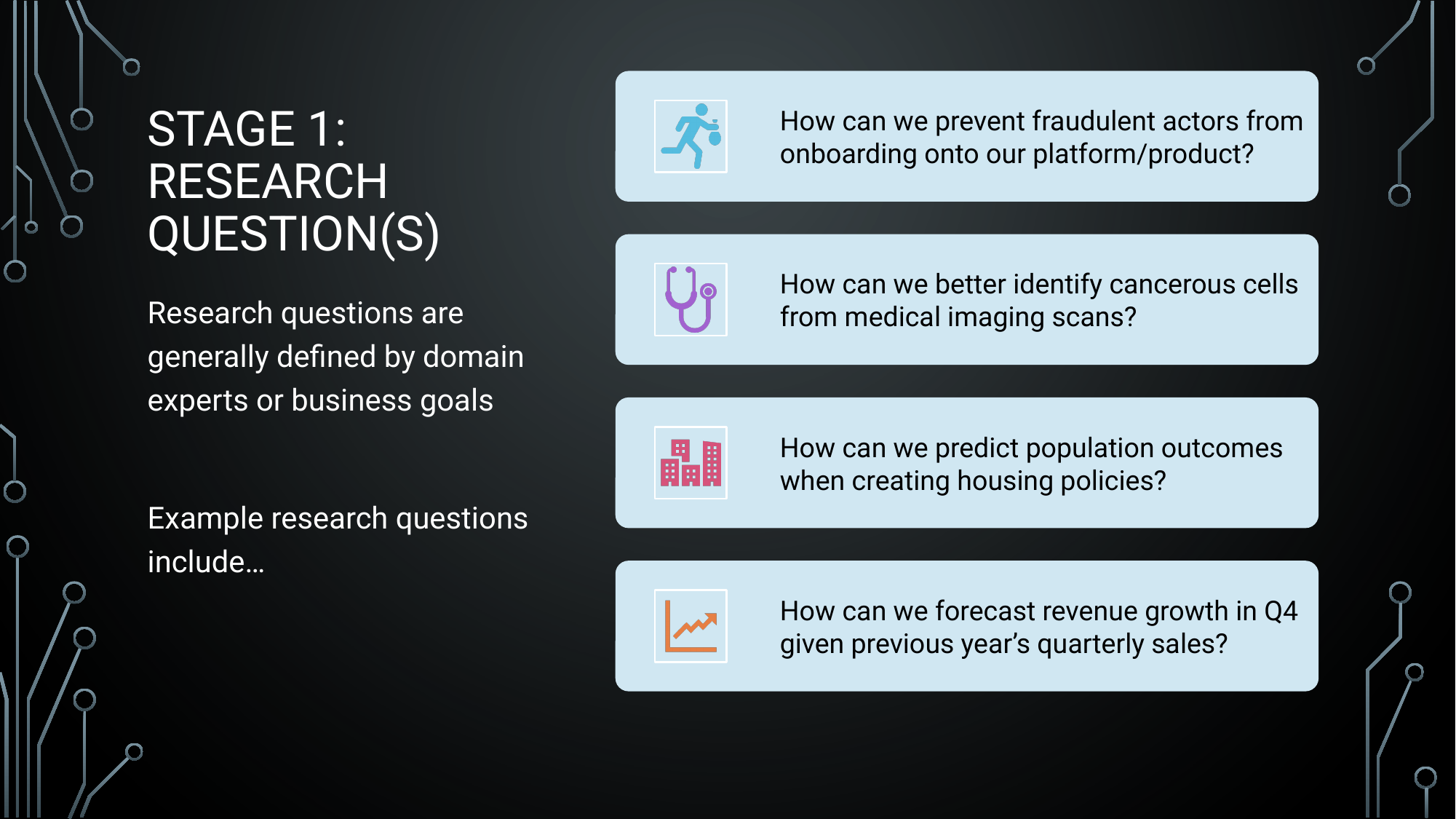

How can we prevent fraudulent actors from onboarding onto our platform/product?
How can we better identify cancerous cells from medical imaging scans?
How can we predict population outcomes when creating housing policies?
How can we forecast revenue growth in Q4 given previous year’s quarterly sales?
# Stage 1: Research question(s)
Research questions are generally defined by domain experts or business goals

Example research questions include…